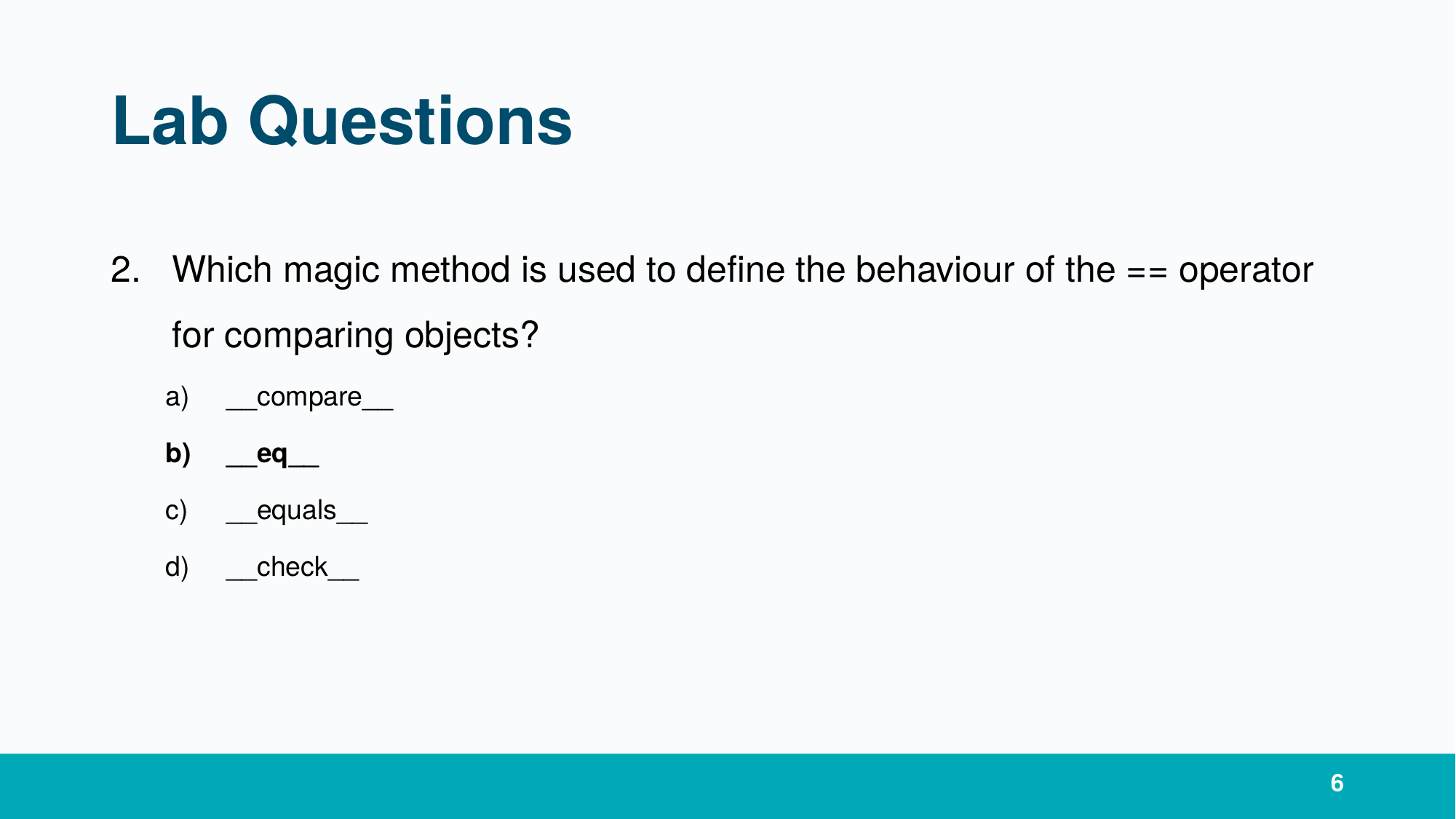

# Lab Questions
Which magic method is used to define the behaviour of the == operator for comparing objects?
__compare__
__eq__
__equals__
__check__
6